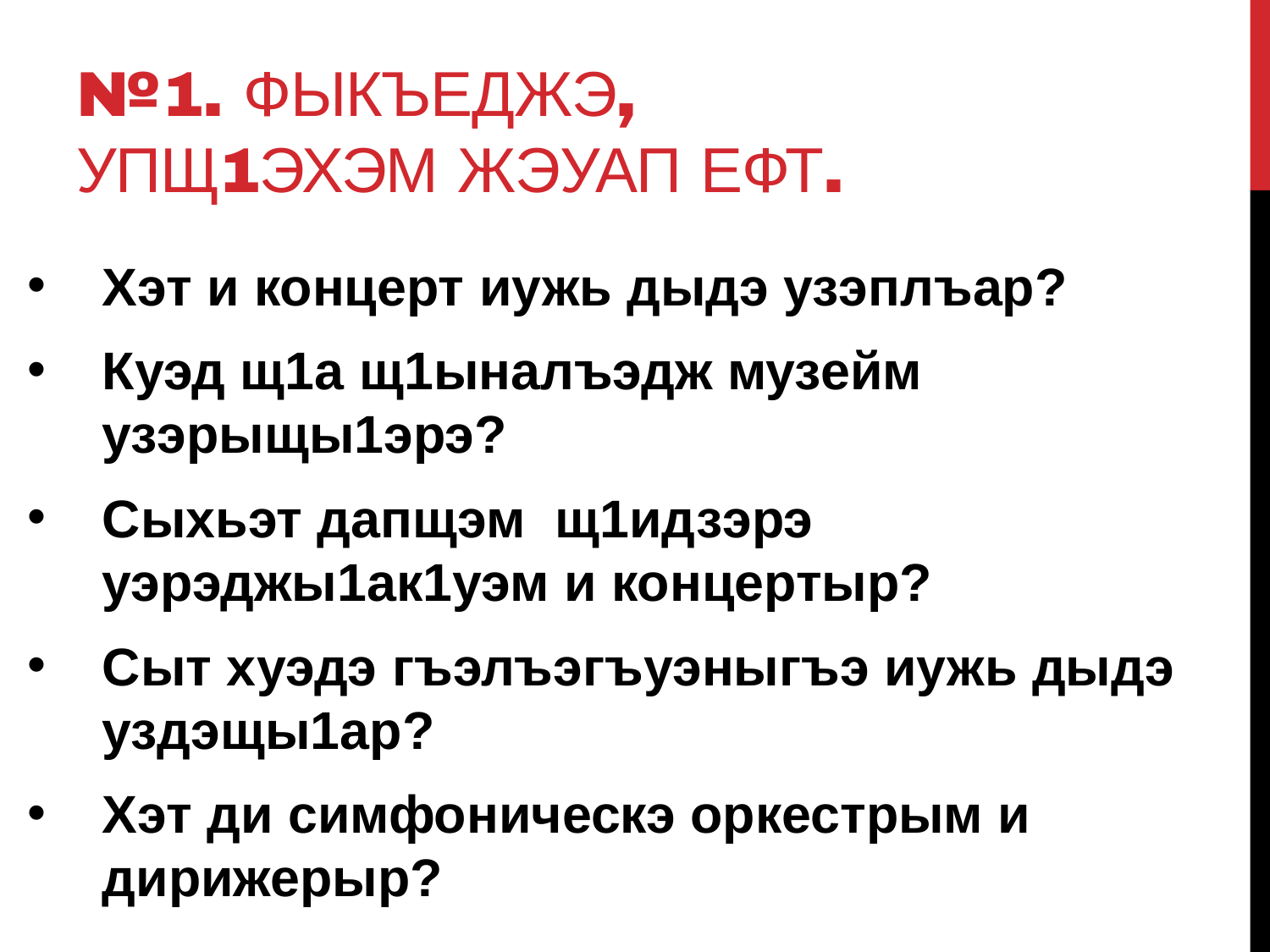

# №1. Фыкъеджэ, упщ1эхэм жэуап ефт.
Хэт и концерт иужь дыдэ узэплъар?
Куэд щ1а щ1ыналъэдж музейм узэрыщы1эрэ?
Сыхьэт дапщэм  щ1идзэрэ уэрэджы1ак1уэм и концертыр?
Сыт хуэдэ гъэлъэгъуэныгъэ иужь дыдэ уздэщы1ар?
Хэт ди симфоническэ оркестрым и дирижерыр?